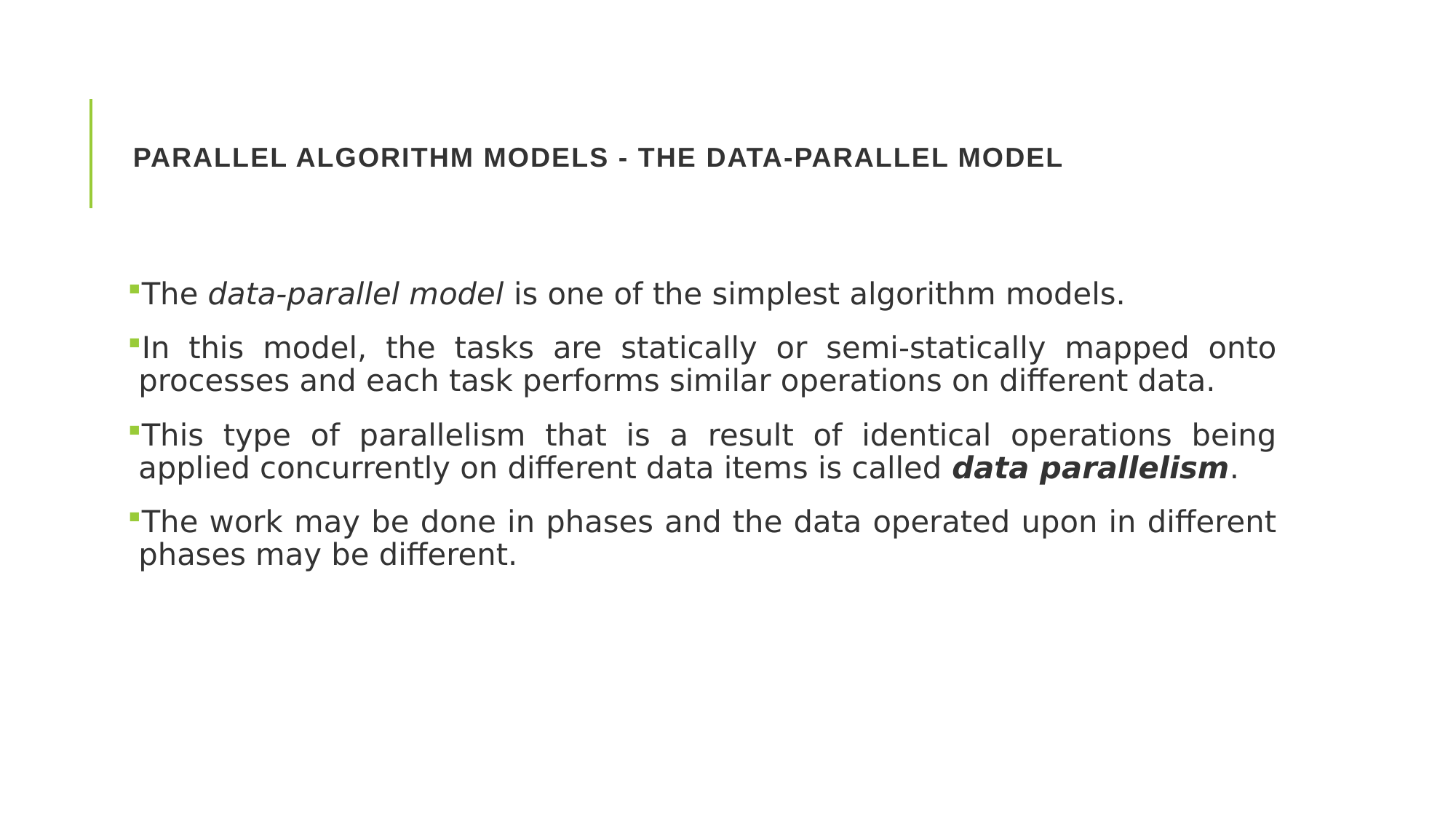

# Parallel Algorithm Models - The Data-Parallel Model
The data-parallel model is one of the simplest algorithm models.
In this model, the tasks are statically or semi-statically mapped onto processes and each task performs similar operations on different data.
This type of parallelism that is a result of identical operations being applied concurrently on different data items is called data parallelism.
The work may be done in phases and the data operated upon in different phases may be different.